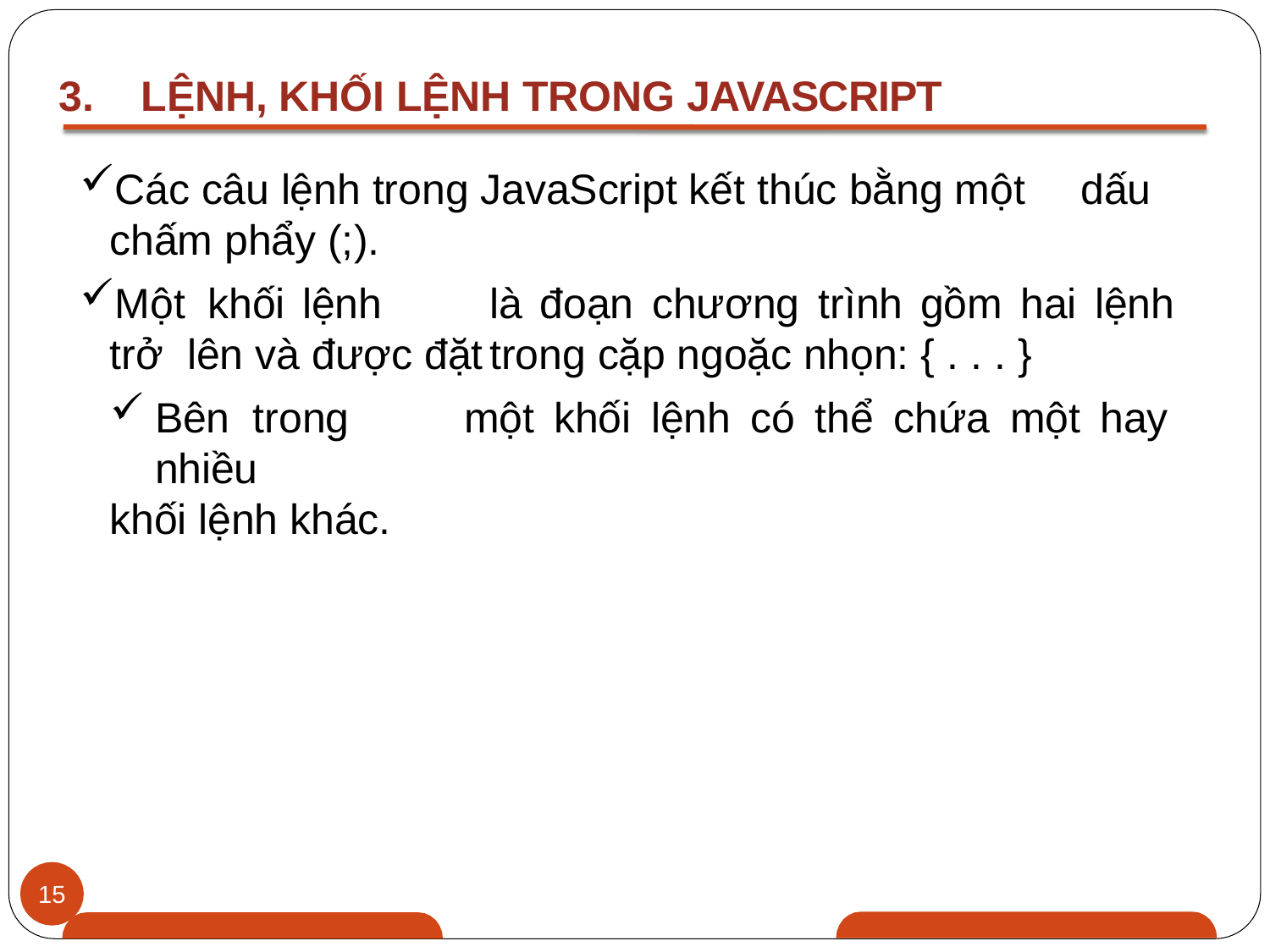

LỆNH, KHỐI LỆNH TRONG JAVASCRIPT

Các câu lệnh trong JavaScript kết thúc bằng một    dấu
chấm phẩy (;).
Một	khối lệnh		là	đoạn	chương	trình	gồm	hai	lệnh	trở  lên và được đặt	trong cặp ngoặc nhọn: { . . . }
Bên	trong	một	khối	lệnh	có	thể	chứa	một	hay	nhiều
khối lệnh khác.
15